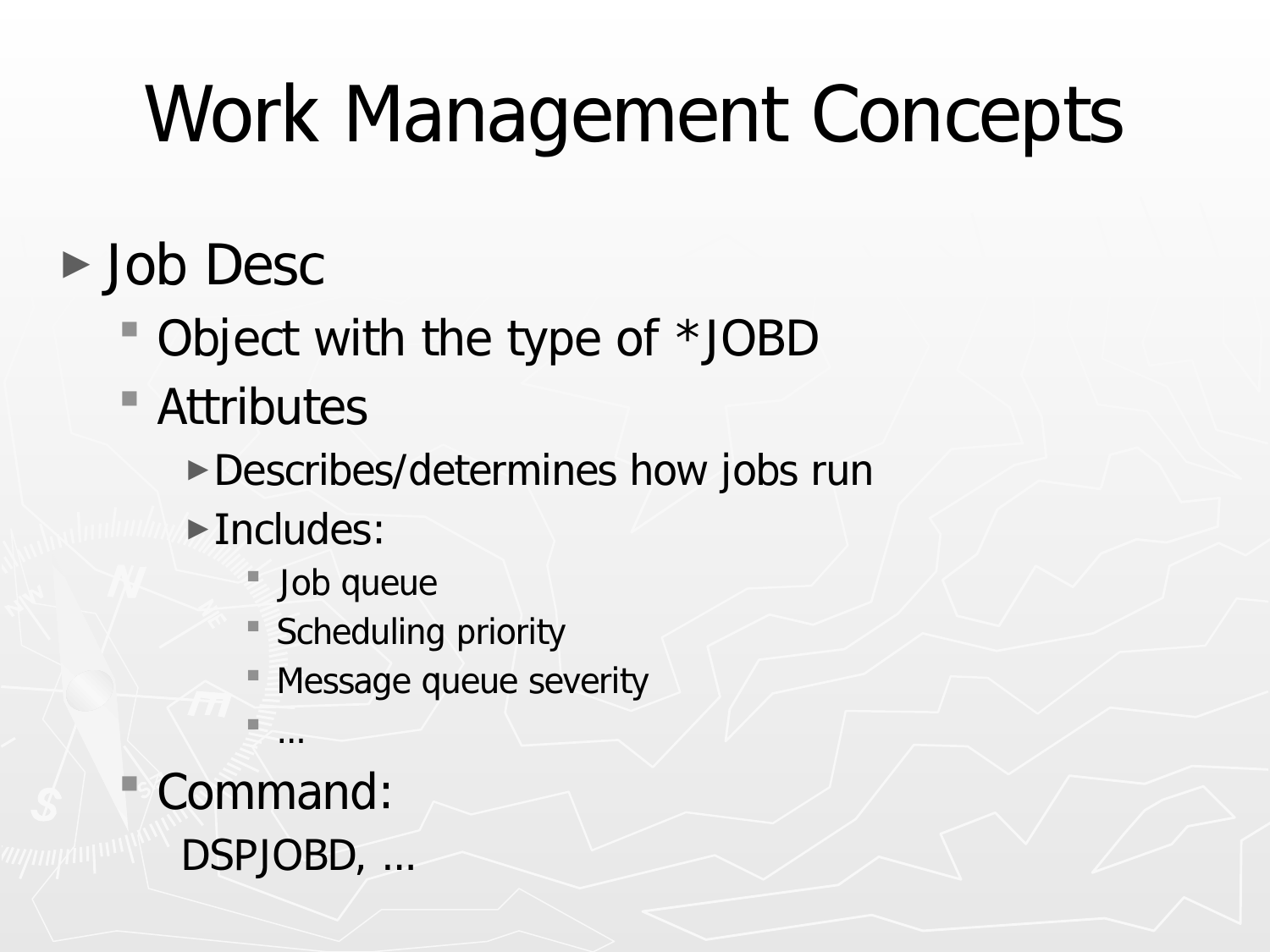

# Work Management Concepts
Job Desc
Object with the type of *JOBD
Attributes
Describes/determines how jobs run
Includes:
Job queue
Scheduling priority
Message queue severity
…
Command:
DSPJOBD, …